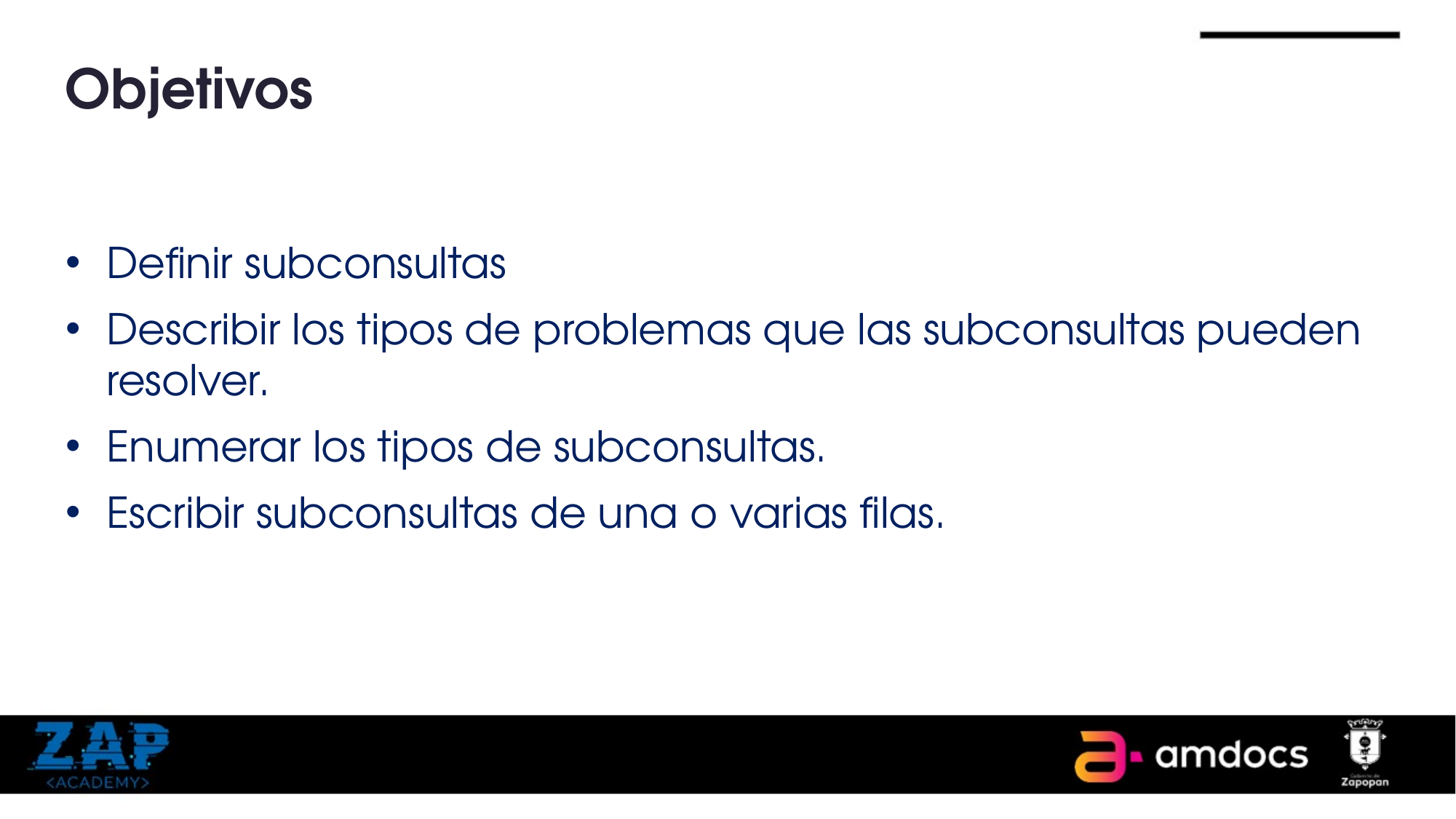

# Objetivos

Definir subconsultas
Describir los tipos de problemas que las subconsultas pueden resolver.
Enumerar los tipos de subconsultas.
Escribir subconsultas de una o varias filas.